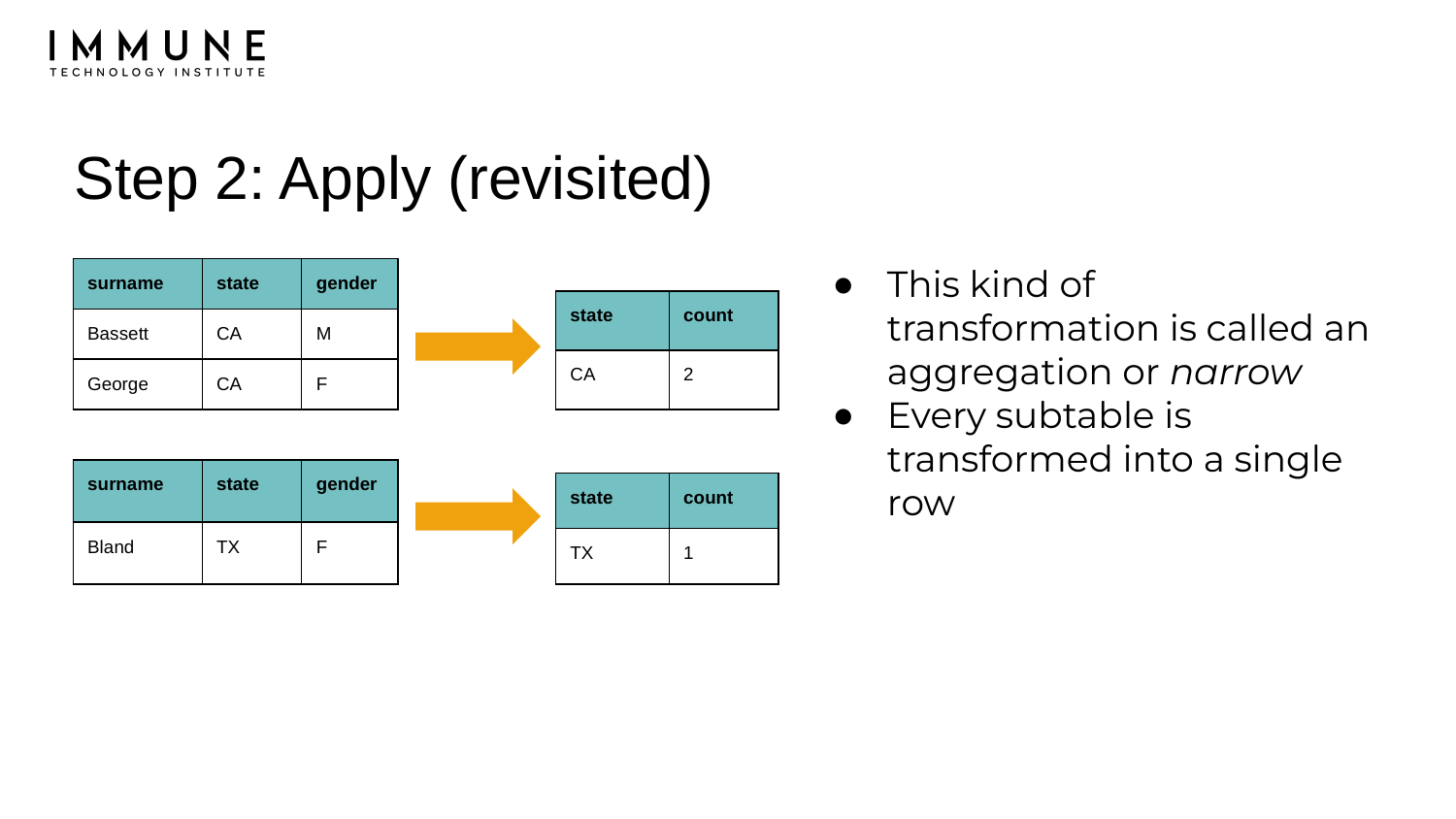

# Step 2: Apply (revisited)
This kind of transformation is called an aggregation or narrow
Every subtable is transformed into a single row
| surname | state | gender |
| --- | --- | --- |
| Bassett | CA | M |
| George | CA | F |
| state | count |
| --- | --- |
| CA | 2 |

| surname | state | gender |
| --- | --- | --- |
| Bland | TX | F |
| state | count |
| --- | --- |
| TX | 1 |